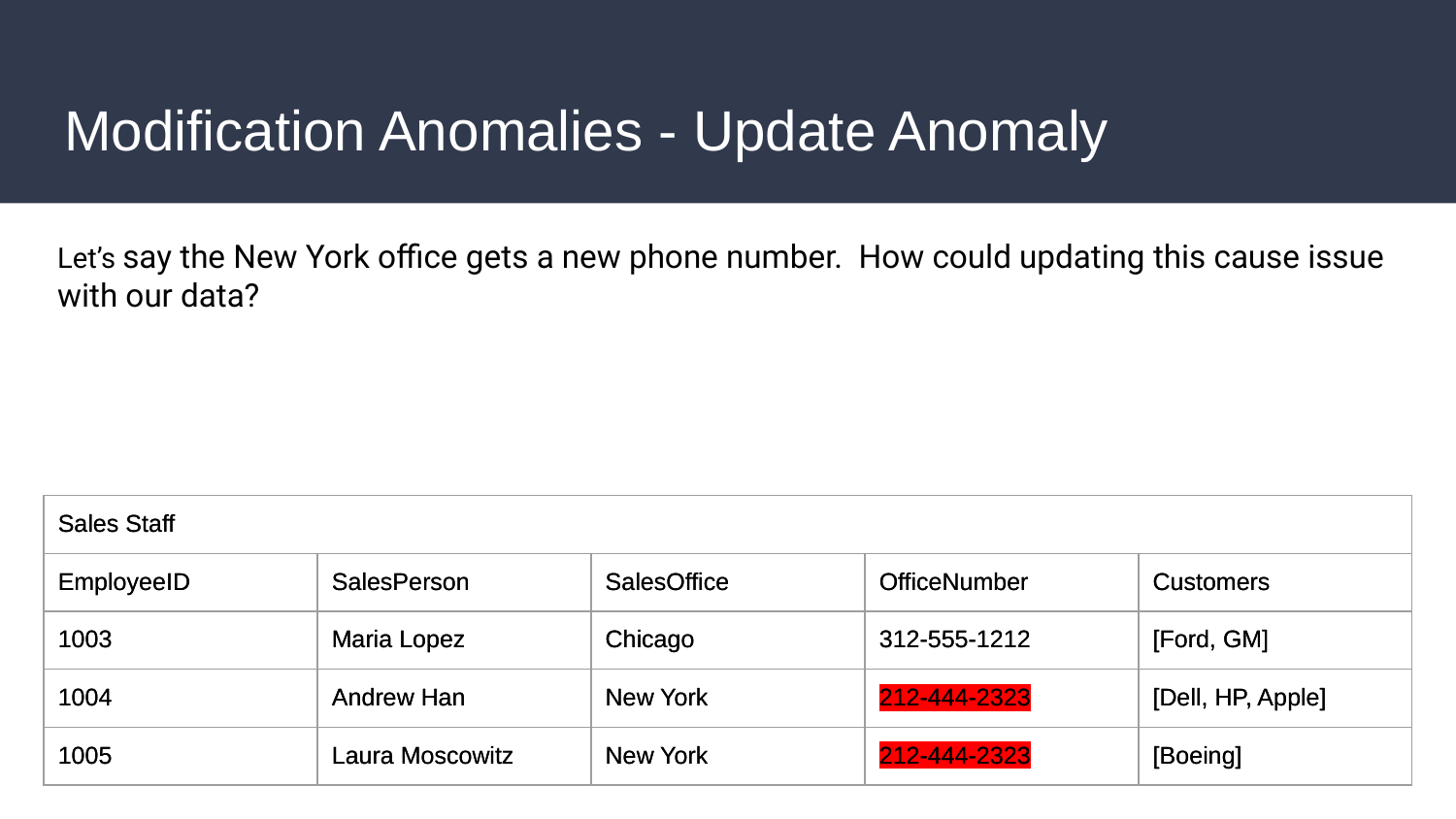

# Modification Anomalies - Update Anomaly
Let’s say the New York office gets a new phone number.  How could updating this cause issue with our data?
| Sales Staff |  |  |  |  |
| --- | --- | --- | --- | --- |
| EmployeeID | SalesPerson | SalesOffice | OfficeNumber | Customers |
| 1003 | Maria Lopez | Chicago | 312-555-1212 | [Ford, GM] |
| 1004 | Andrew Han | New York | 212-444-2323 | [Dell, HP, Apple] |
| 1005 | Laura Moscowitz | New York | 212-444-2323 | [Boeing] |
| Sales Staff |  |  |  |  |
| --- | --- | --- | --- | --- |
| EmployeeID | SalesPerson | SalesOffice | OfficeNumber | Customers |
| 1003 | Maria Lopez | Chicago | 312-555-1212 | [Ford, GM] |
| 1004 | Andrew Han | New York | 212-444-2323 | [Dell, HP, Apple] |
| 1005 | Laura Moscowitz | New York | 212-444-2323 | [Boeing] |